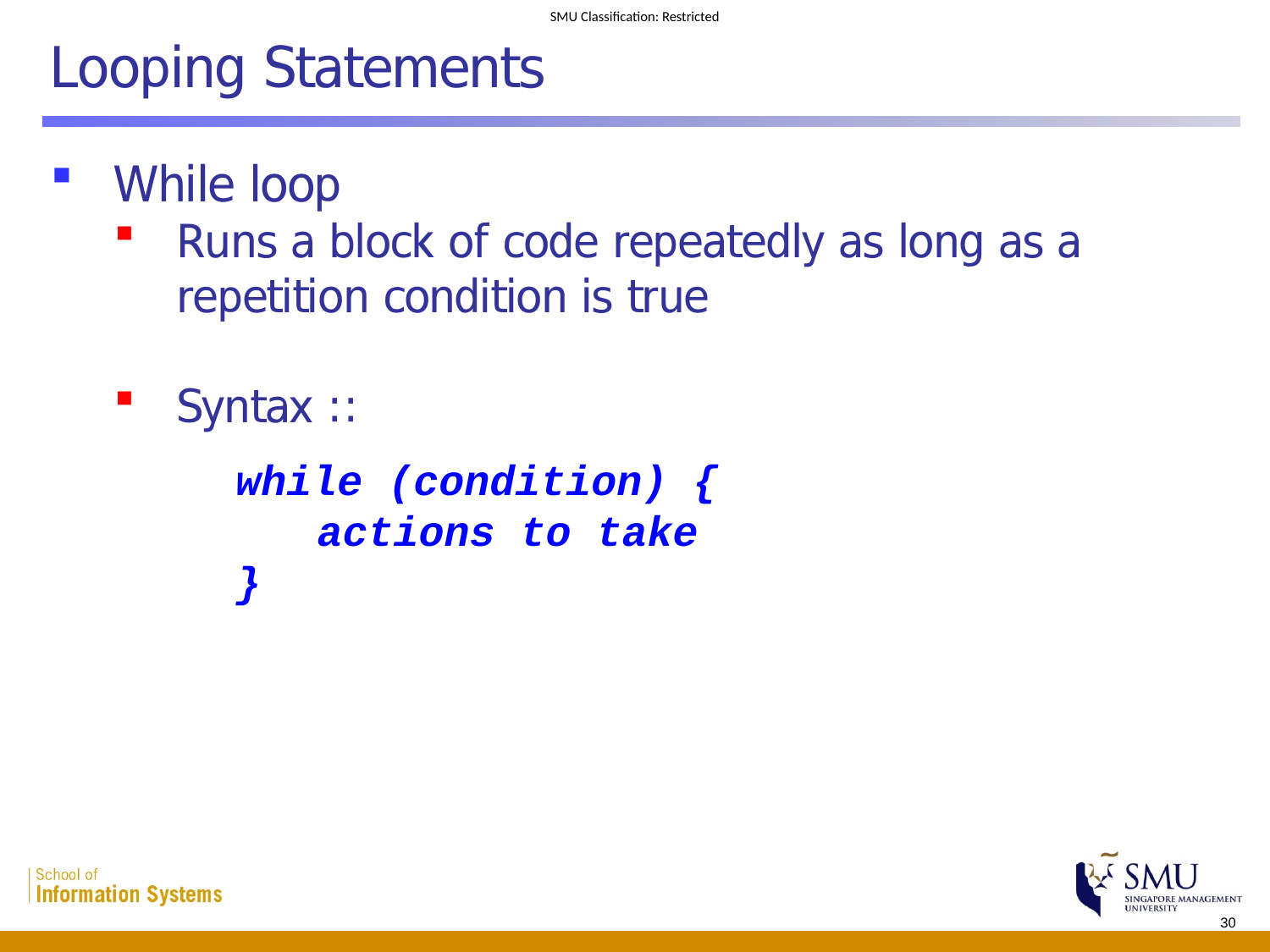

Looping Statements
While loop
Runs a block of code repeatedly as long as a repetition condition is true

Syntax ::

   while (condition) {
	   actions to take
}

30